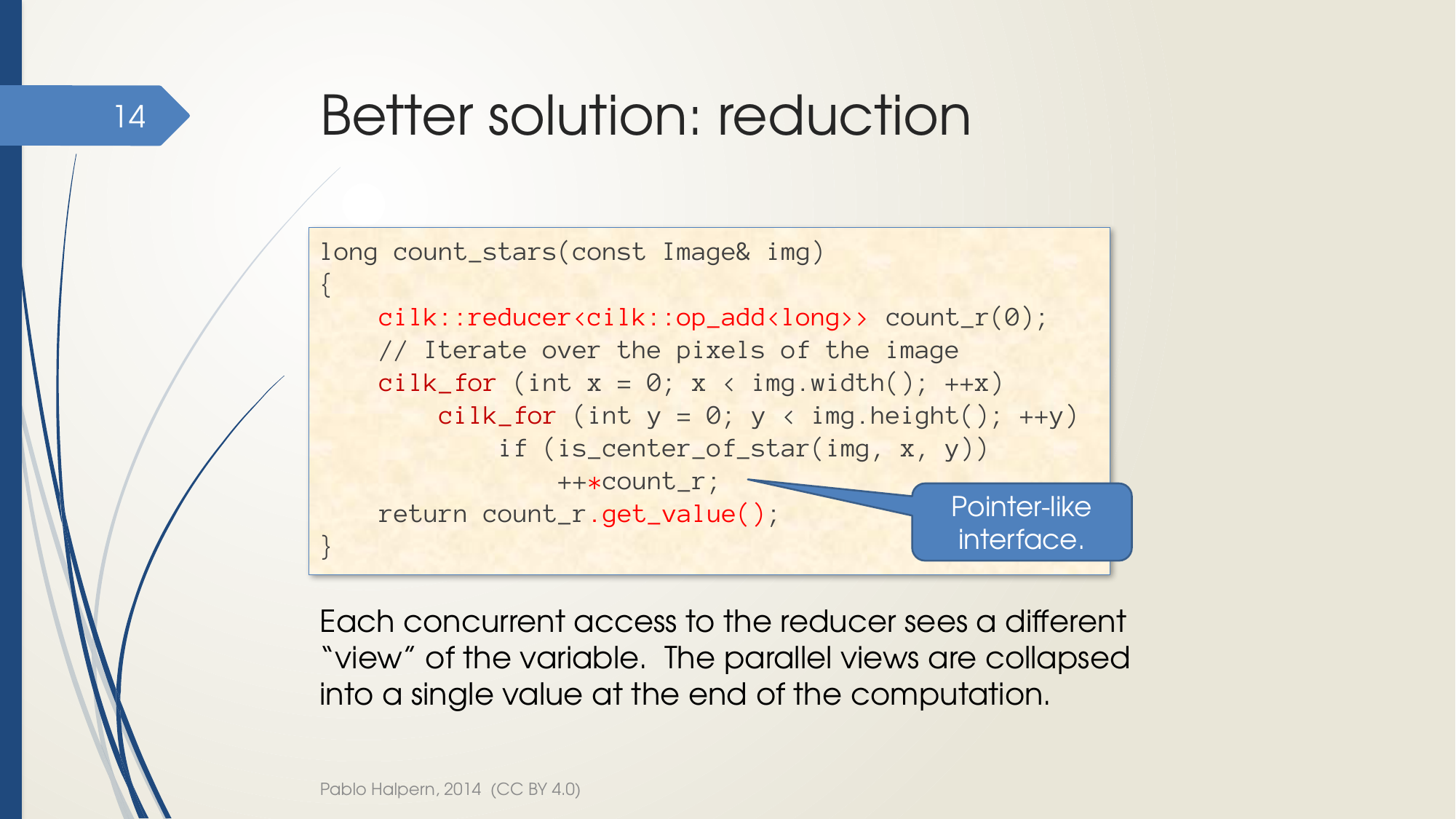

# Better solution: reduction
14
long count_stars(const Image& img)
{
    cilk::reducer<cilk::op_add<long>> count_r(0);
    // Iterate over the pixels of the image
    cilk_for (int x = 0; x < img.width(); ++x)
        cilk_for (int y = 0; y < img.height(); ++y)
            if (is_center_of_star(img, x, y))
                ++*count_r;
    return count_r.get_value();
}

Pointer-like interface.
Each concurrent access to the reducer sees a different “view” of the variable.  The parallel views are collapsed into a single value at the end of the computation.
Pablo Halpern, 2014  (CC BY 4.0)